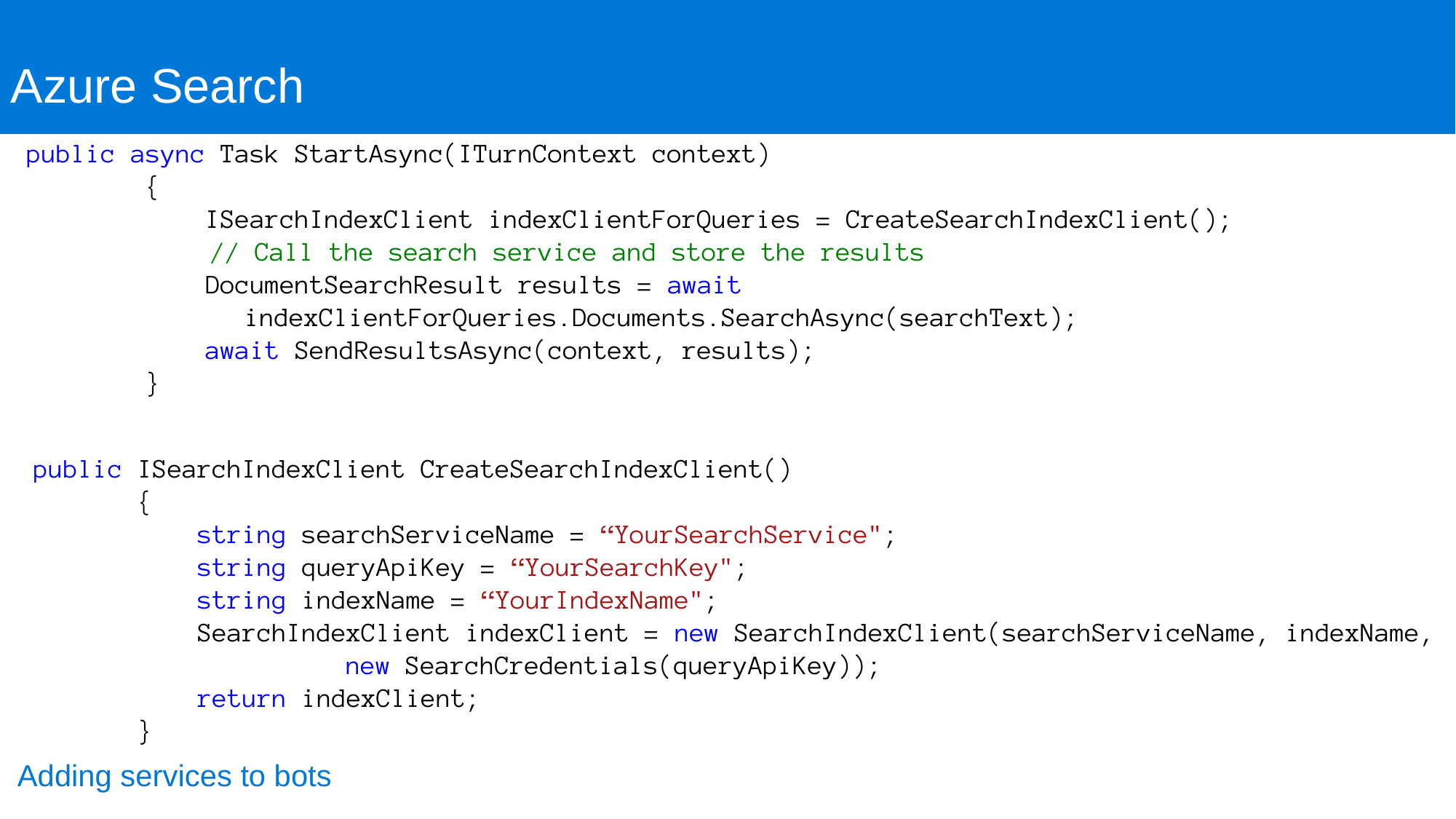

Azure Search
public async Task StartAsync(ITurnContext context)
        {
            ISearchIndexClient indexClientForQueries = CreateSearchIndexClient();
	     // Call the search service and store the results
            DocumentSearchResult results = await
		indexClientForQueries.Documents.SearchAsync(searchText);
            await SendResultsAsync(context, results);
        }

 public ISearchIndexClient CreateSearchIndexClient()
        {
            string searchServiceName = “YourSearchService";
            string queryApiKey = “YourSearchKey";
            string indexName = “YourIndexName";
            SearchIndexClient indexClient = new SearchIndexClient(searchServiceName, indexName, 			new SearchCredentials(queryApiKey));
            return indexClient;
        }

Adding services to bots